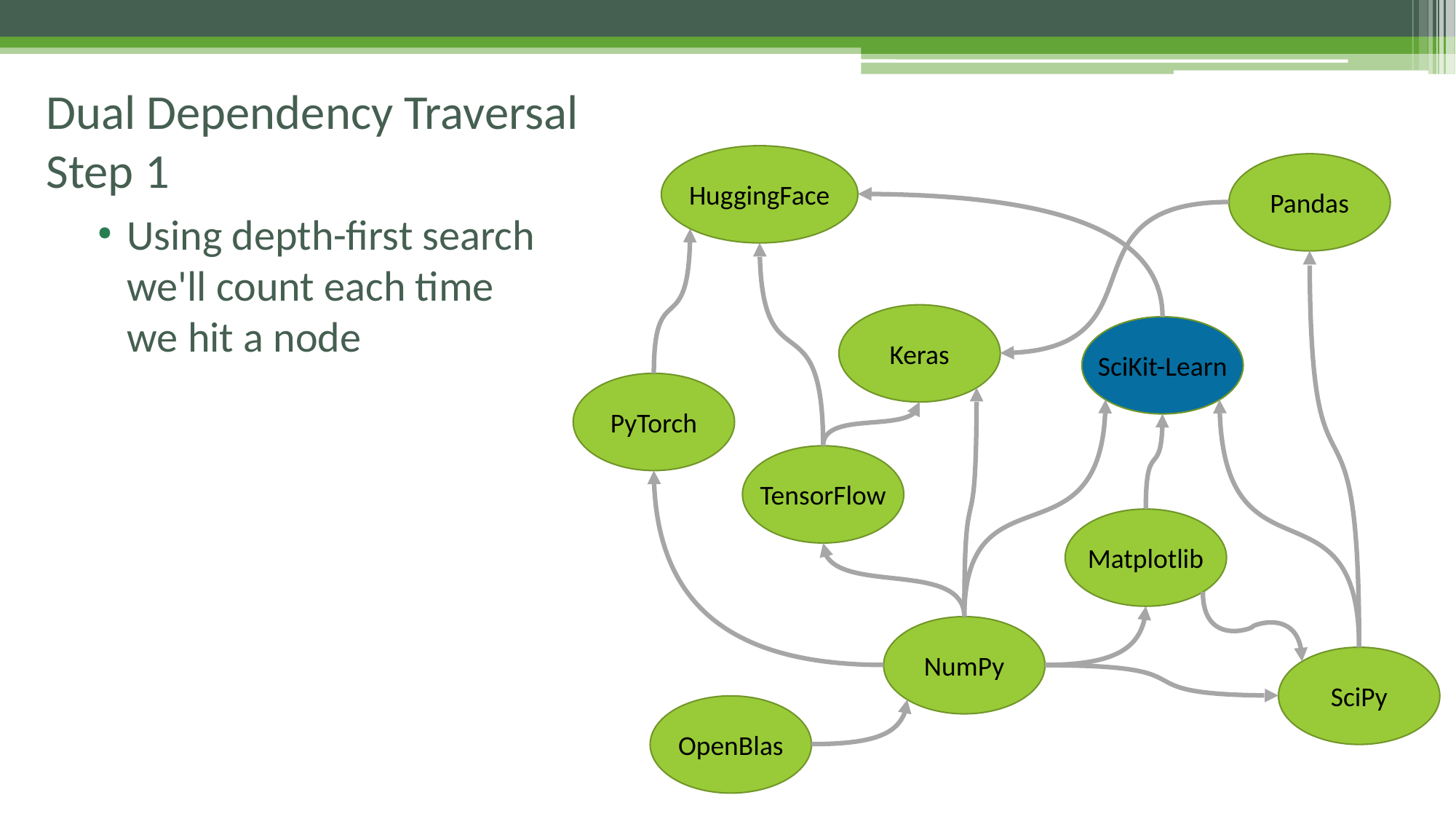

# Dual Dependency Traversal Step 1

HuggingFace

Pandas
Using depth-first search we'll count each time we hit a node

Keras

SciKit-Learn

PyTorch

TensorFlow

Matplotlib

NumPy

SciPy

OpenBlas